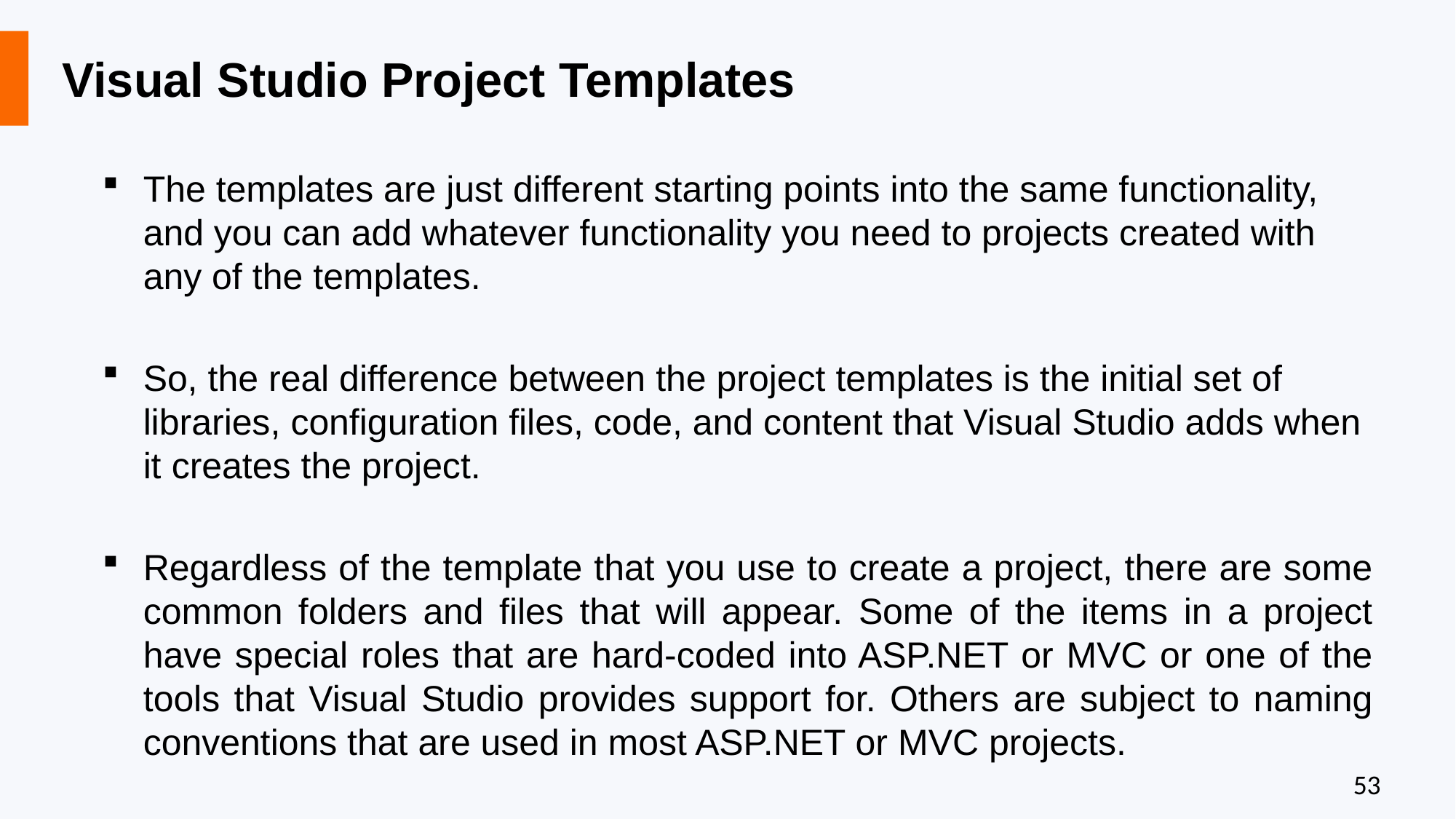

# Visual Studio Project Templates
The templates are just different starting points into the same functionality, and you can add whatever functionality you need to projects created with any of the templates.

So, the real difference between the project templates is the initial set of libraries, configuration files, code, and content that Visual Studio adds when it creates the project.

Regardless of the template that you use to create a project, there are some common folders and files that will appear. Some of the items in a project have special roles that are hard-coded into ASP.NET or MVC or one of the tools that Visual Studio provides support for. Others are subject to naming conventions that are used in most ASP.NET or MVC projects.